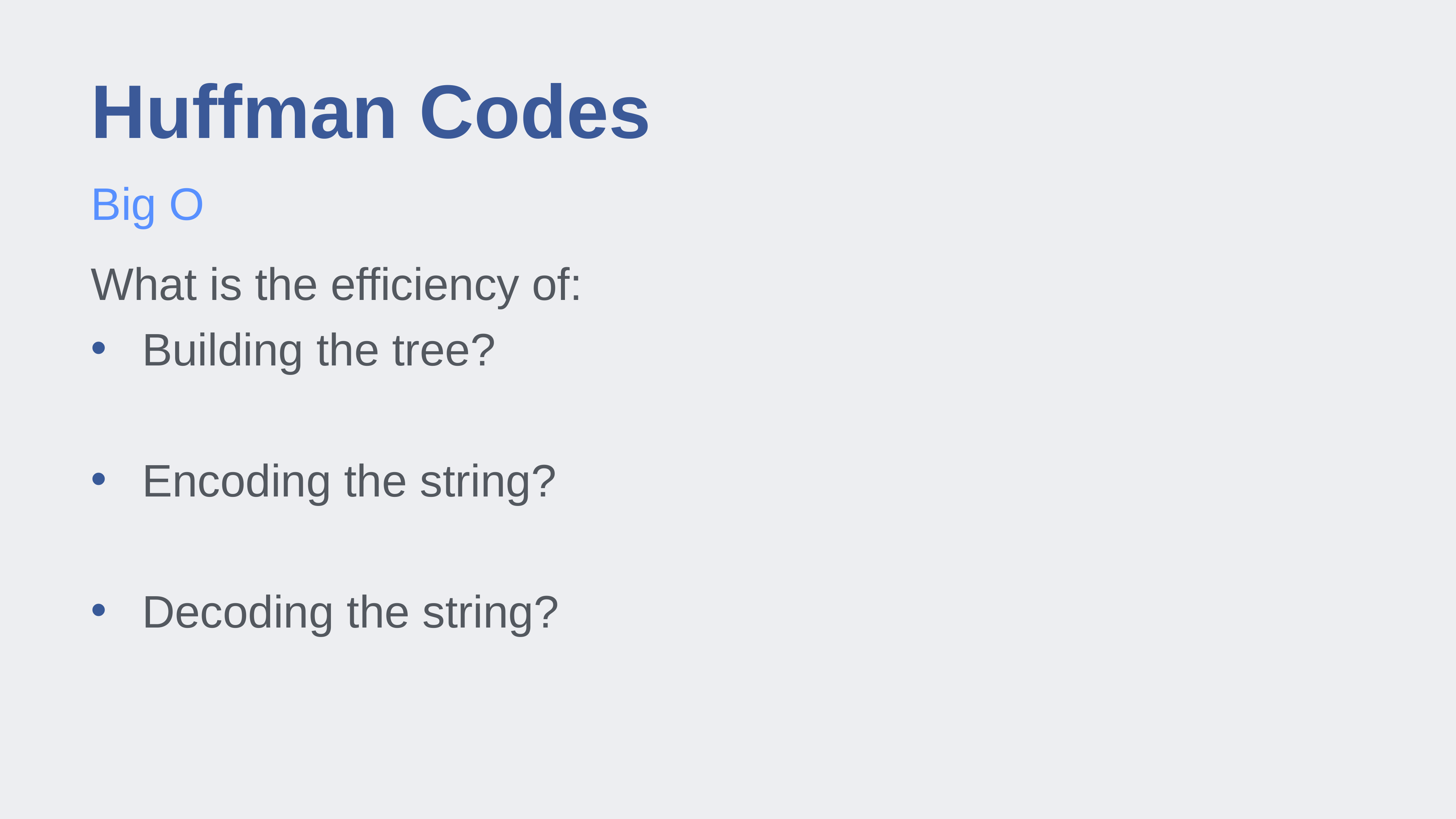

# Huffman Codes
Big O
What is the efficiency of:
Building the tree?

Encoding the string?

Decoding the string?